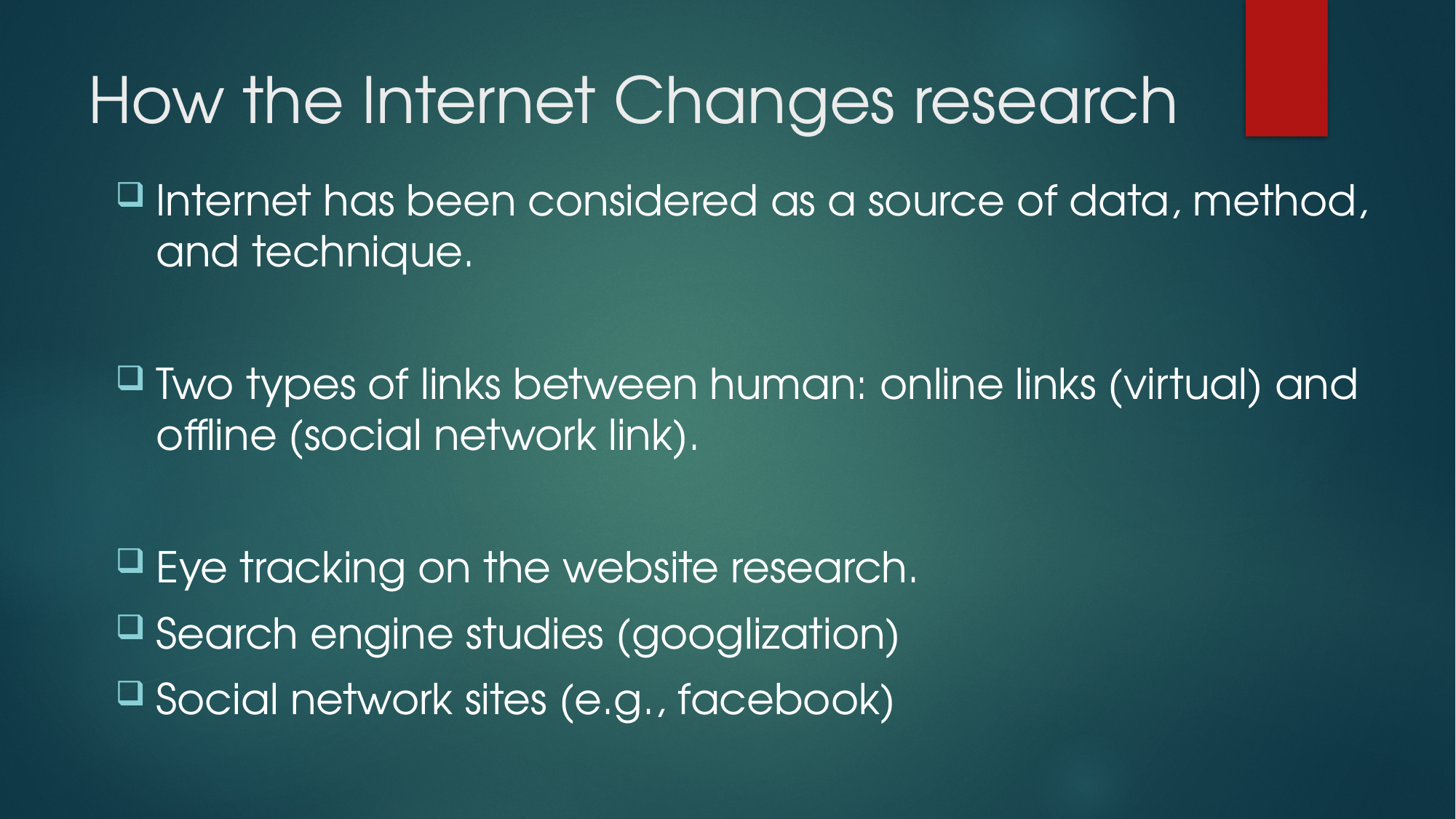

# How the Internet Changes research
Internet has been considered as a source of data, method, and technique.

Two types of links between human: online links (virtual) and offline (social network link).

Eye tracking on the website research.
Search engine studies (googlization)
Social network sites (e.g., facebook)